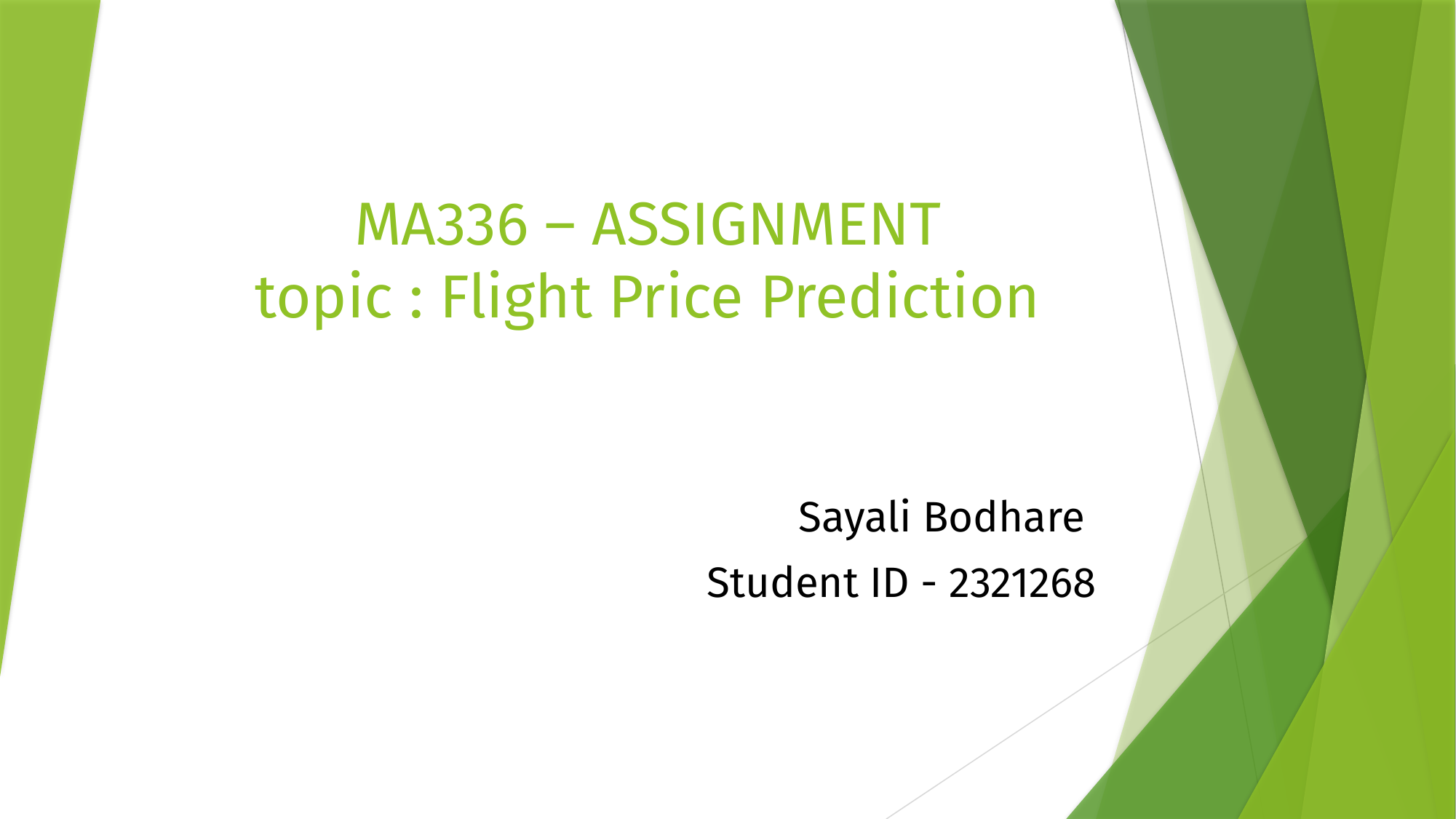

# MA336 – ASSIGNMENT topic : Flight Price Prediction
Sayali Bodhare
Student ID - 2321268